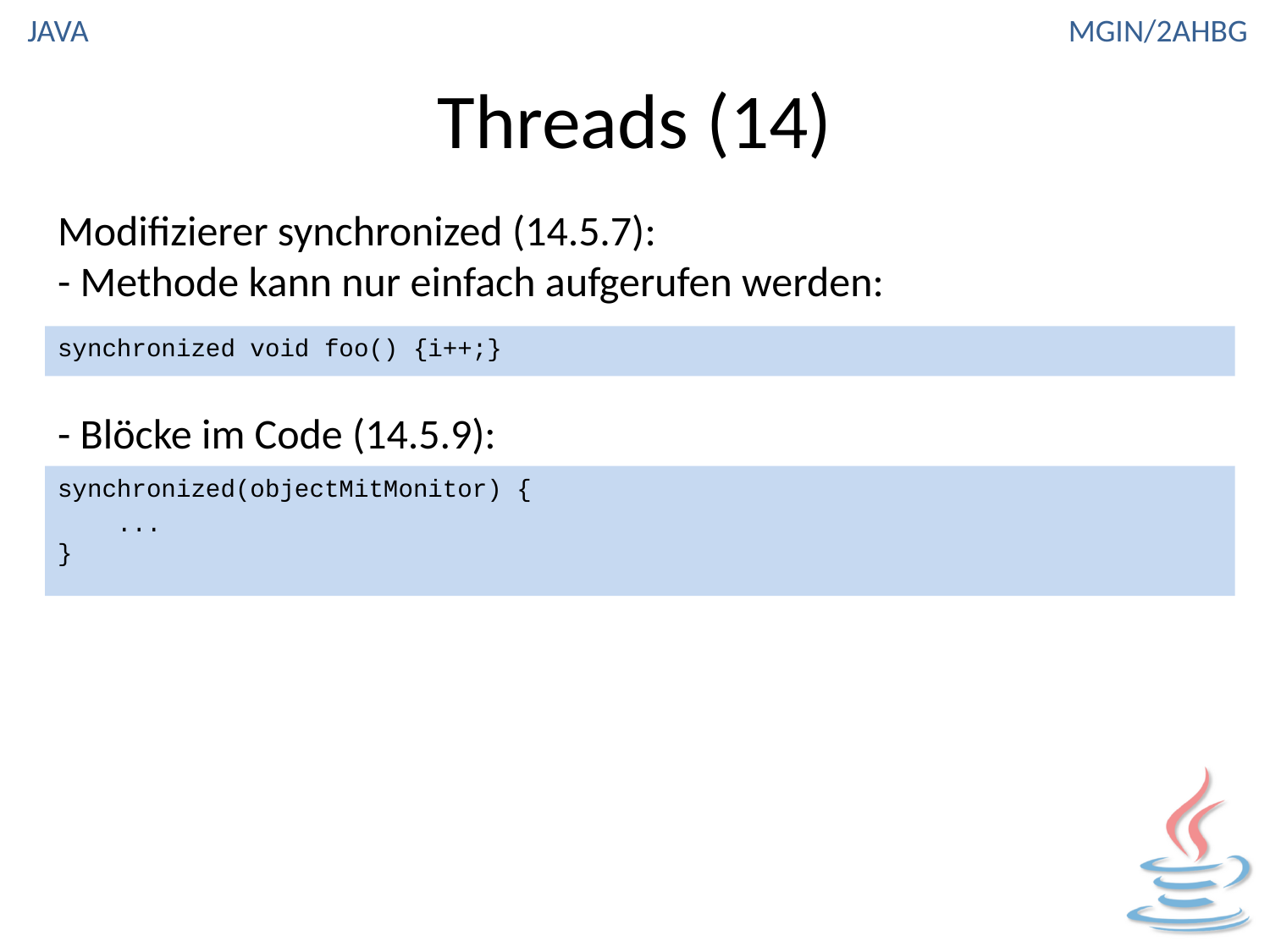

# Threads (14)
Modifizierer synchronized (14.5.7):
- Methode kann nur einfach aufgerufen werden:
- Blöcke im Code (14.5.9):
synchronized void foo() {i++;}
synchronized(objectMitMonitor) {
    ...
}